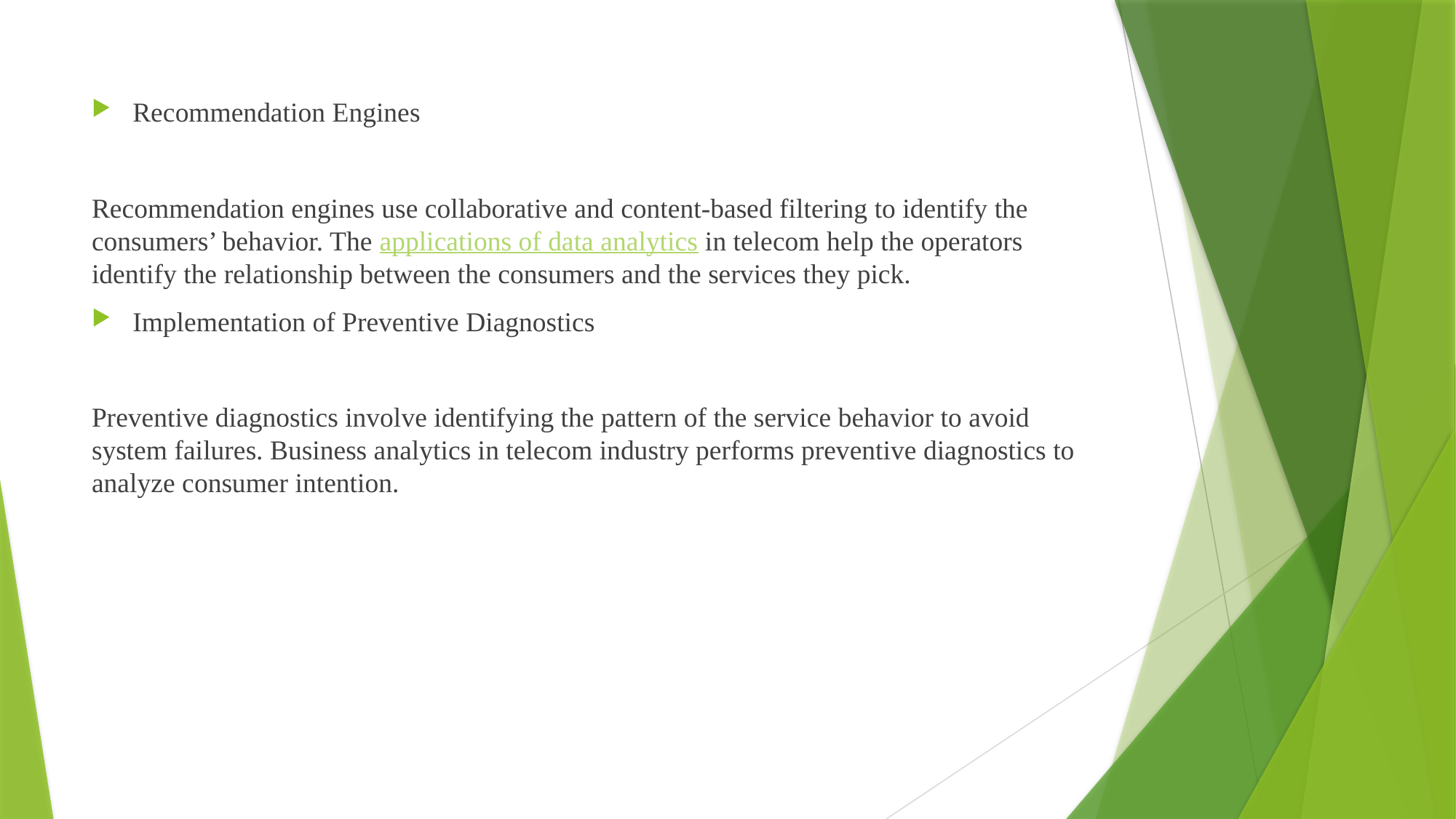

Recommendation Engines

Recommendation engines use collaborative and content-based filtering to identify the consumers’ behavior. The applications of data analytics in telecom help the operators identify the relationship between the consumers and the services they pick.
Implementation of Preventive Diagnostics

Preventive diagnostics involve identifying the pattern of the service behavior to avoid system failures. Business analytics in telecom industry performs preventive diagnostics to analyze consumer intention.